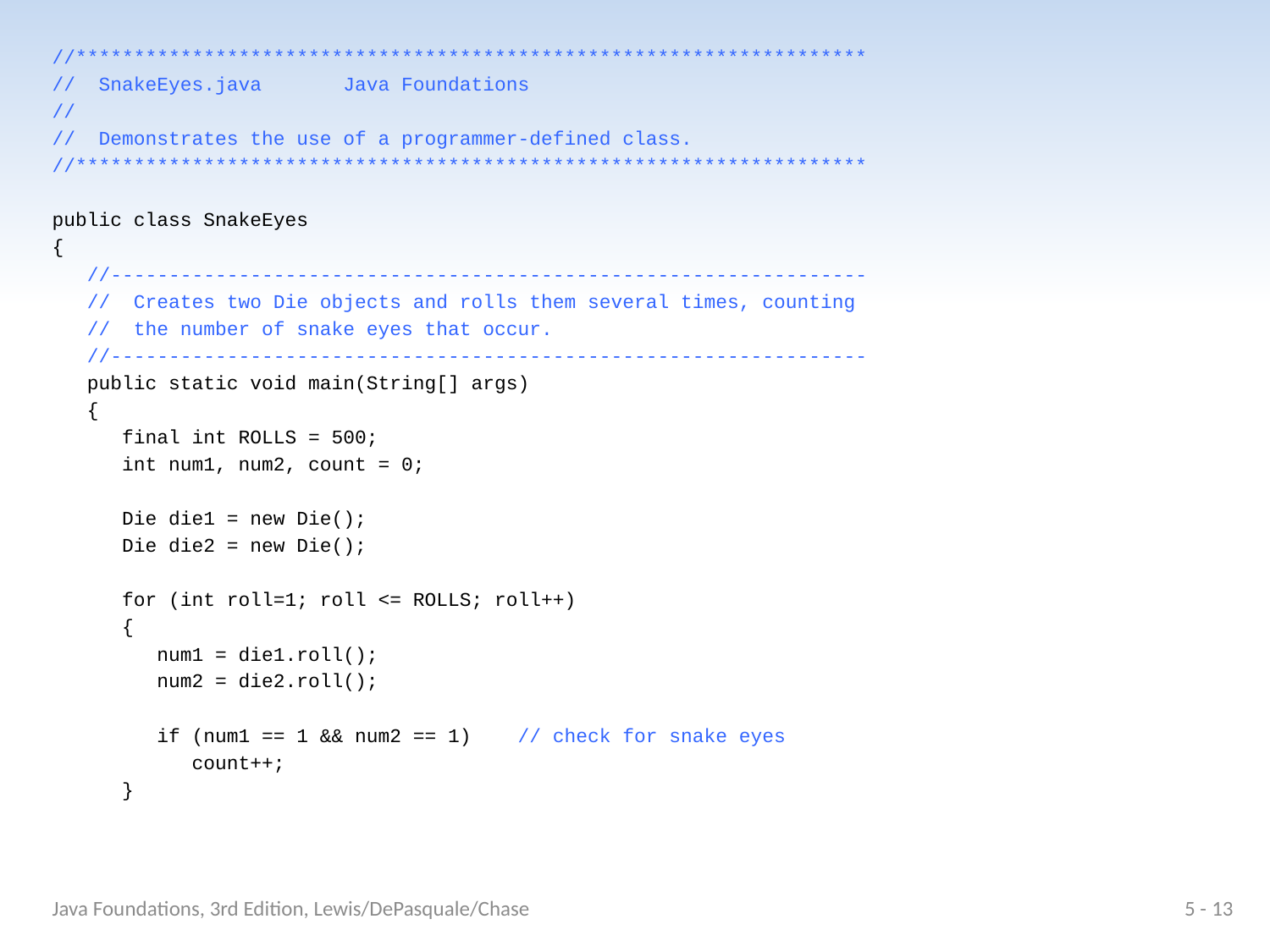

//********************************************************************
//  SnakeEyes.java       Java Foundations
//
//  Demonstrates the use of a programmer-defined class.
//********************************************************************

public class SnakeEyes
{
   //-----------------------------------------------------------------
   //  Creates two Die objects and rolls them several times, counting
   //  the number of snake eyes that occur.
   //-----------------------------------------------------------------
   public static void main(String[] args)
   {
      final int ROLLS = 500;
      int num1, num2, count = 0;

      Die die1 = new Die();
      Die die2 = new Die();

      for (int roll=1; roll <= ROLLS; roll++)
      {
         num1 = die1.roll();
         num2 = die2.roll();

         if (num1 == 1 && num2 == 1)    // check for snake eyes
            count++;
      }
Java Foundations, 3rd Edition, Lewis/DePasquale/Chase
5 - 13